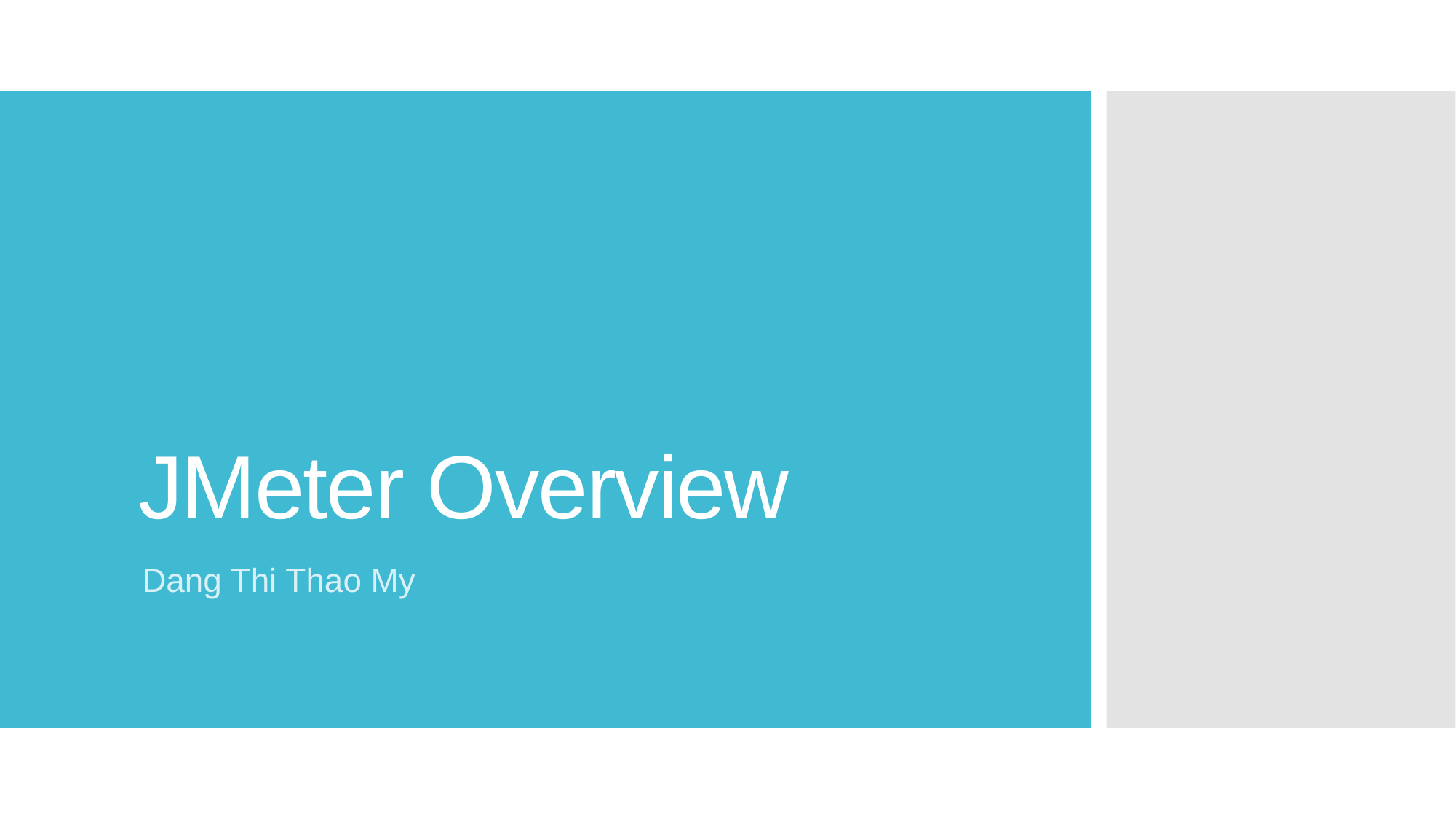

# JMeter Overview
Dang Thi Thao My